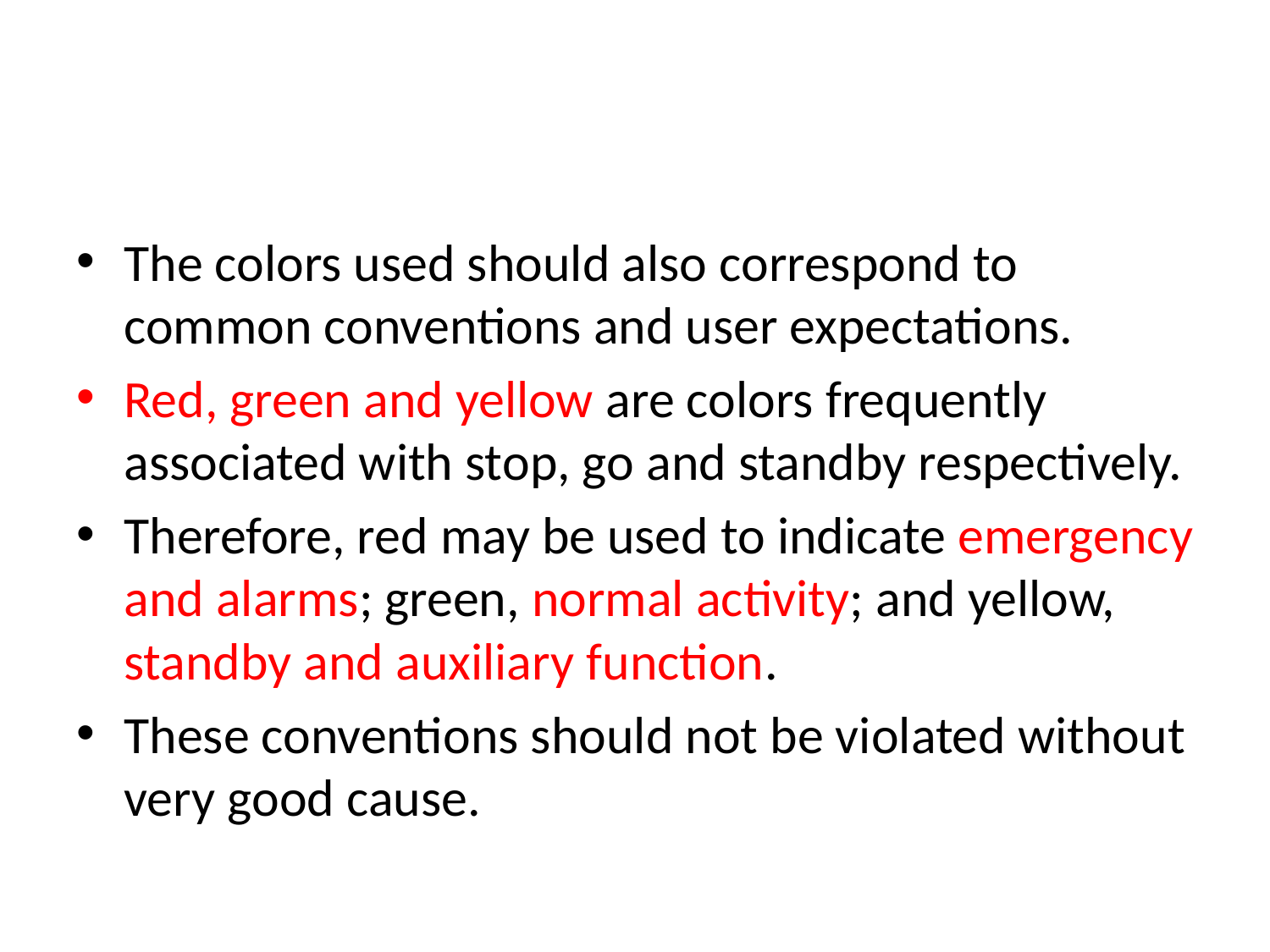

#
The colors used should also correspond to common conventions and user expectations.
Red, green and yellow are colors frequently associated with stop, go and standby respectively.
Therefore, red may be used to indicate emergency and alarms; green, normal activity; and yellow, standby and auxiliary function.
These conventions should not be violated without very good cause.